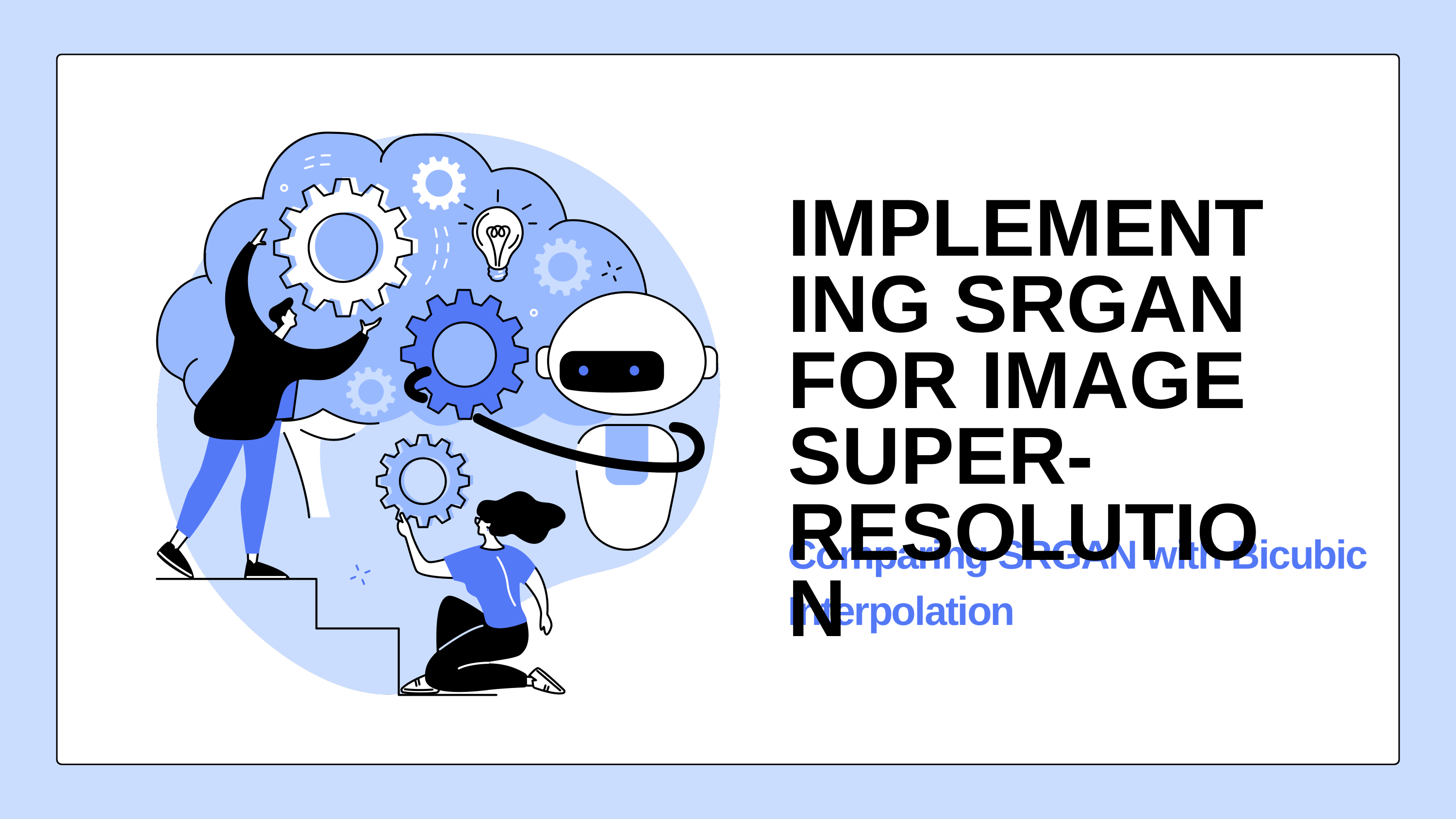

IMPLEMENTING SRGAN FOR IMAGE SUPER-RESOLUTION
Comparing SRGAN with Bicubic Interpolation